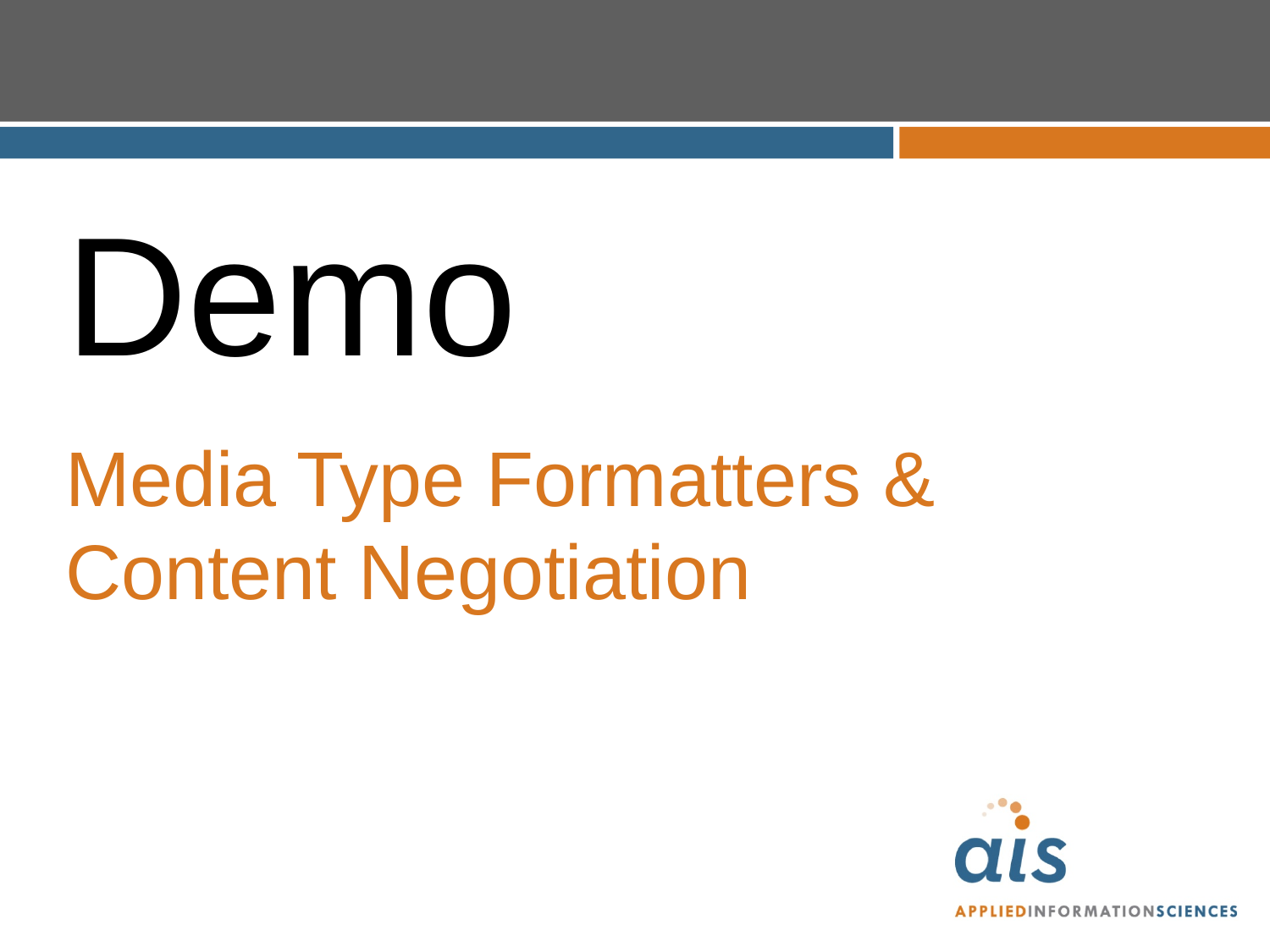

Demo
Media Type Formatters &
Content Negotiation